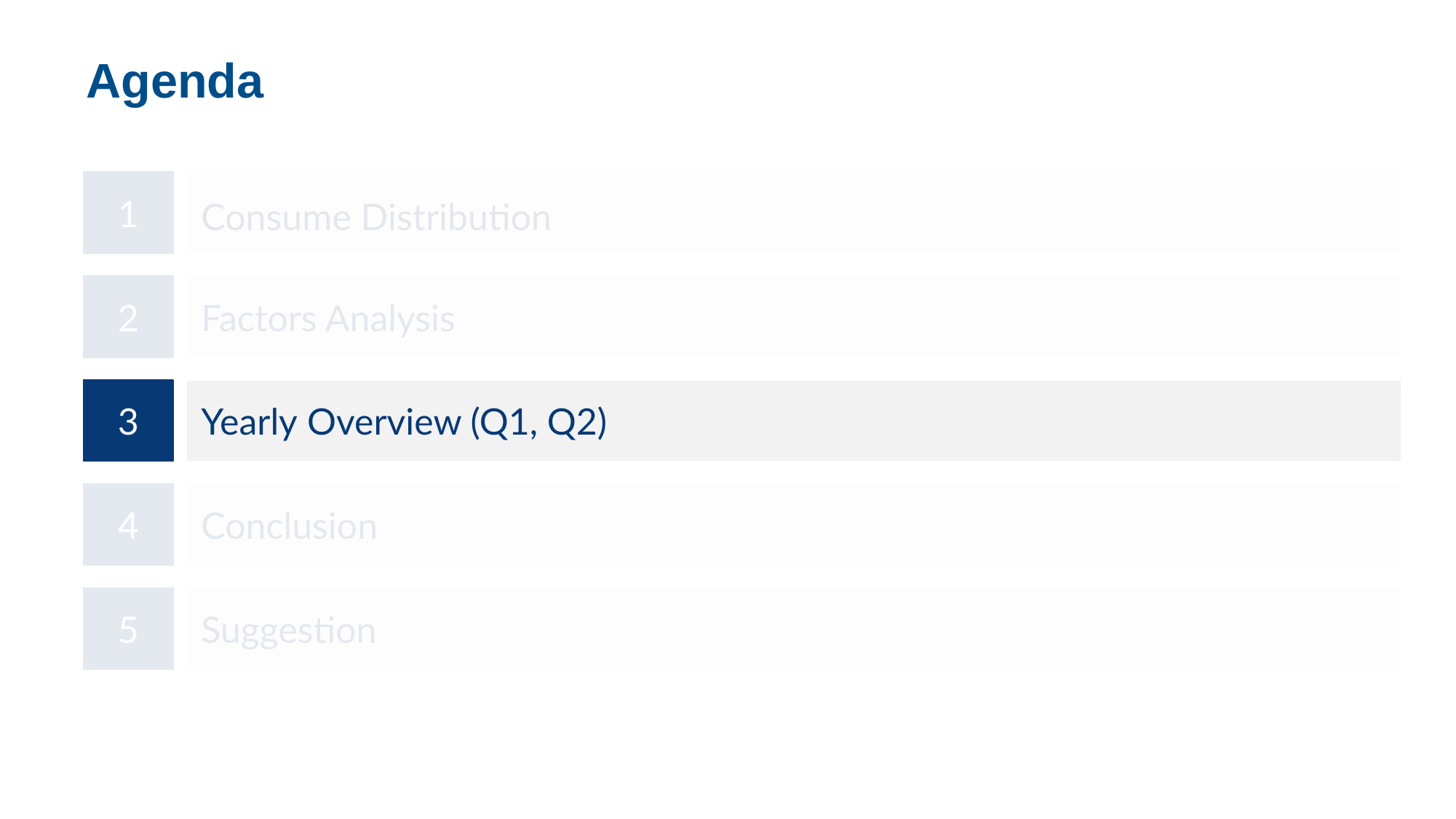

Agenda

1
Consume Distribution
2
Factors Analysis
3
Yearly Overview (Q1, Q2)

4
Conclusion
5
Suggestion